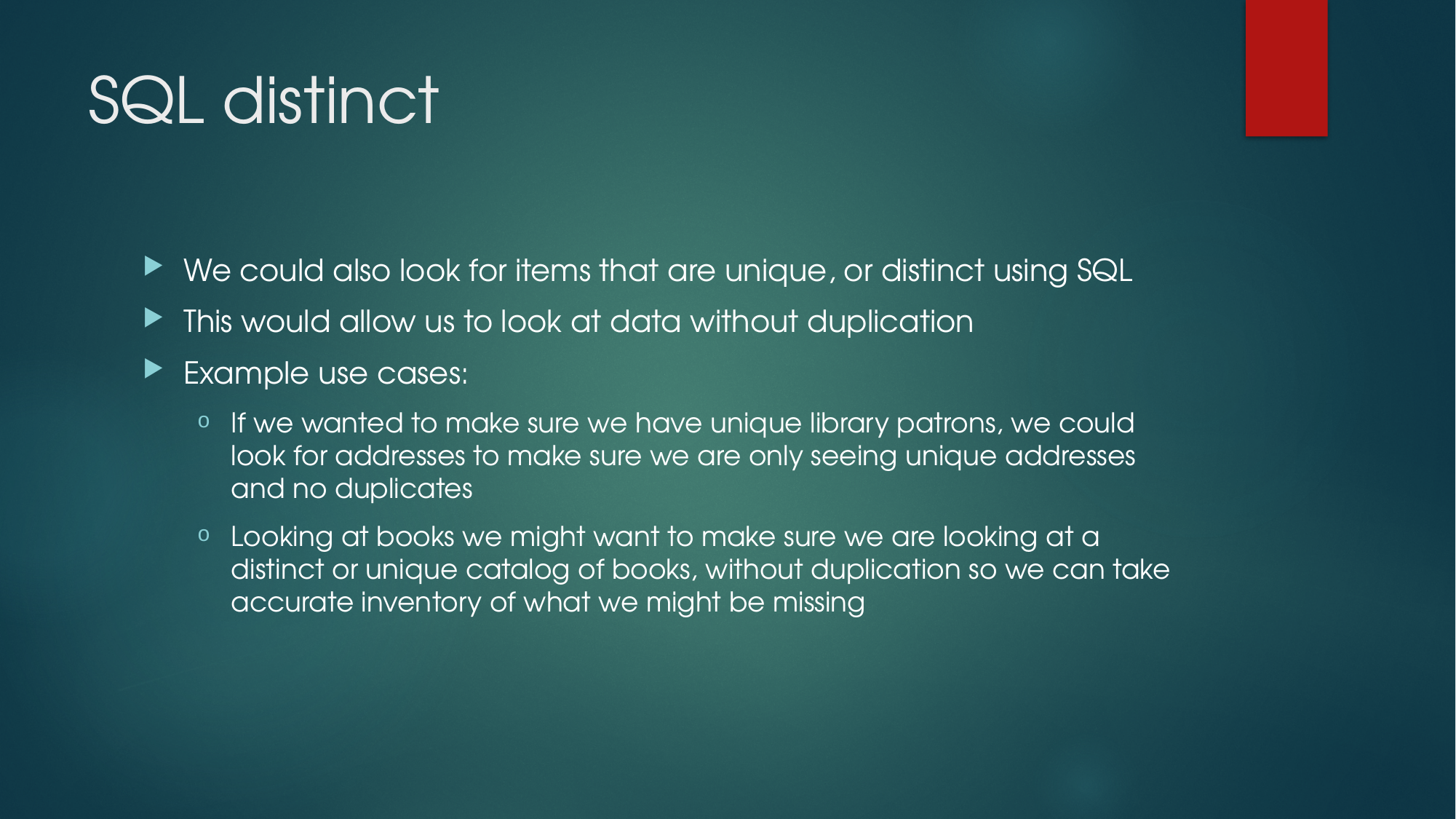

# SQL distinct
We could also look for items that are unique, or distinct using SQL
This would allow us to look at data without duplication
Example use cases:
If we wanted to make sure we have unique library patrons, we could look for addresses to make sure we are only seeing unique addresses and no duplicates
Looking at books we might want to make sure we are looking at a distinct or unique catalog of books, without duplication so we can take accurate inventory of what we might be missing